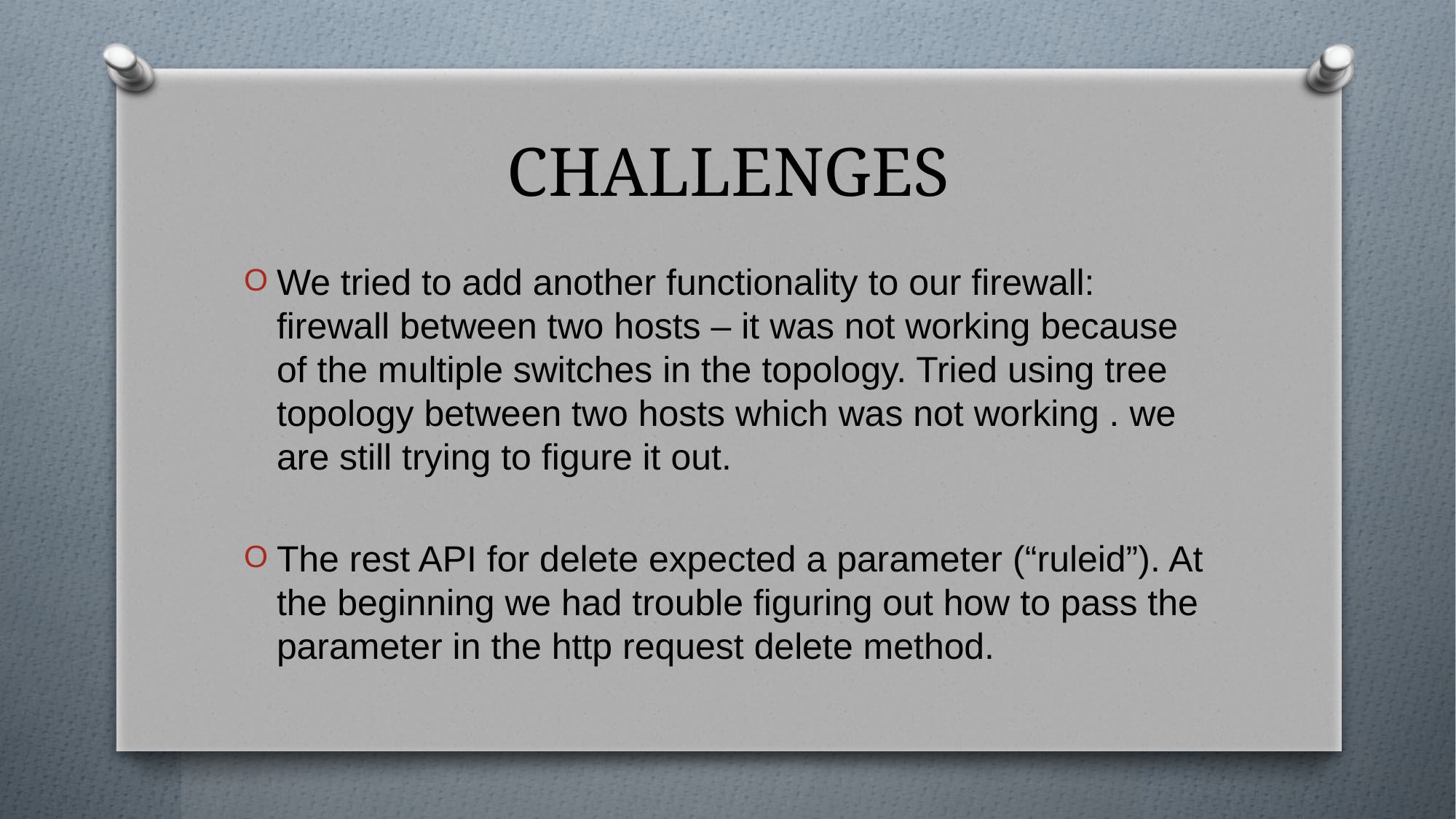

# CHALLENGES
We tried to add another functionality to our firewall:
firewall between two hosts – it was not working because of the multiple switches in the topology. Tried using tree topology between two hosts which was not working . we are still trying to figure it out.

The rest API for delete expected a parameter (“ruleid”). At the beginning we had trouble figuring out how to pass the parameter in the http request delete method.